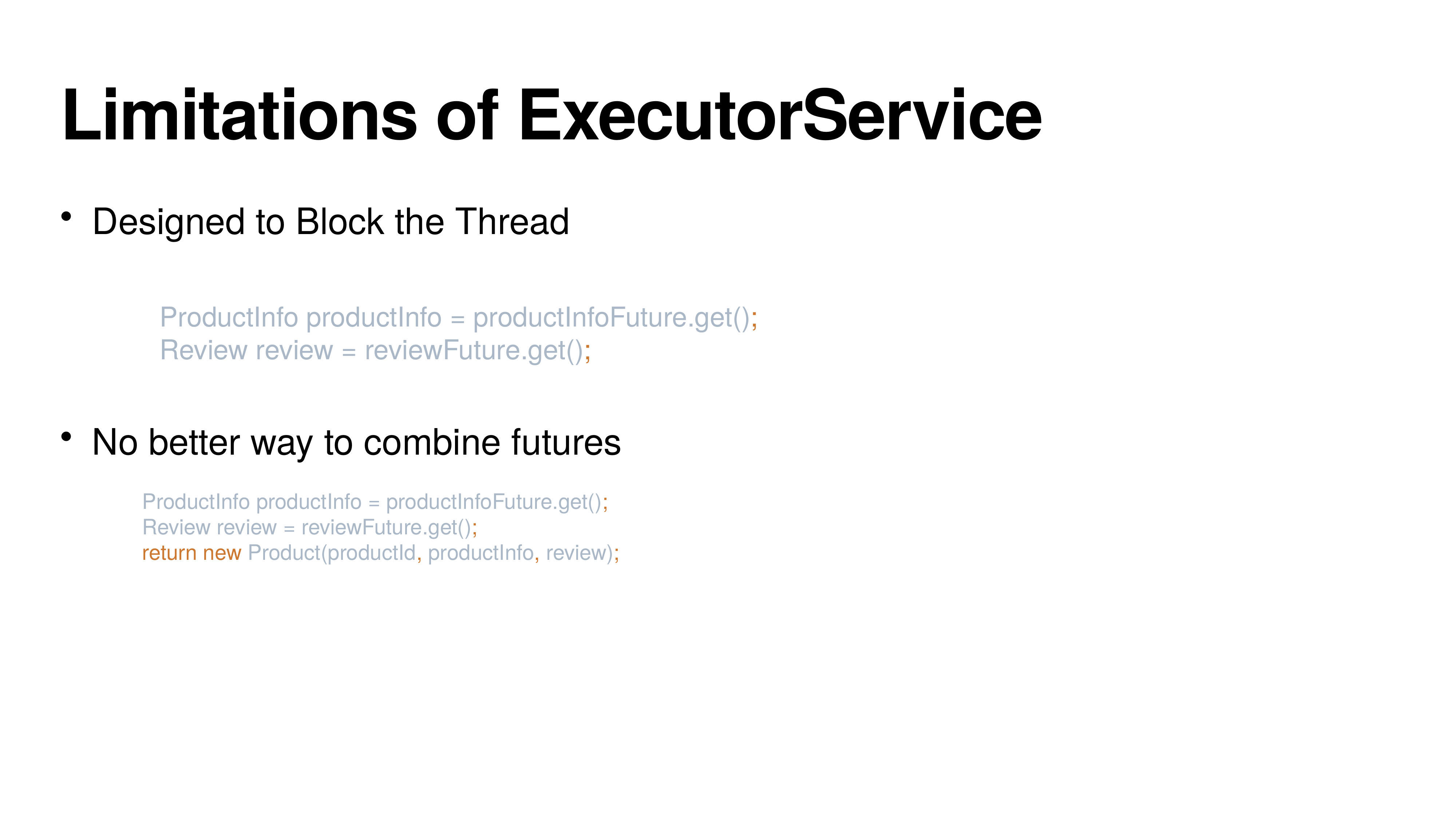

# Limitations of ExecutorService
Designed to Block the Thread

No better way to combine futures

ProductInfo productInfo = productInfoFuture.get();
Review review = reviewFuture.get();
return new Product(productId, productInfo, review);

ProductInfo productInfo = productInfoFuture.get();
Review review = reviewFuture.get();